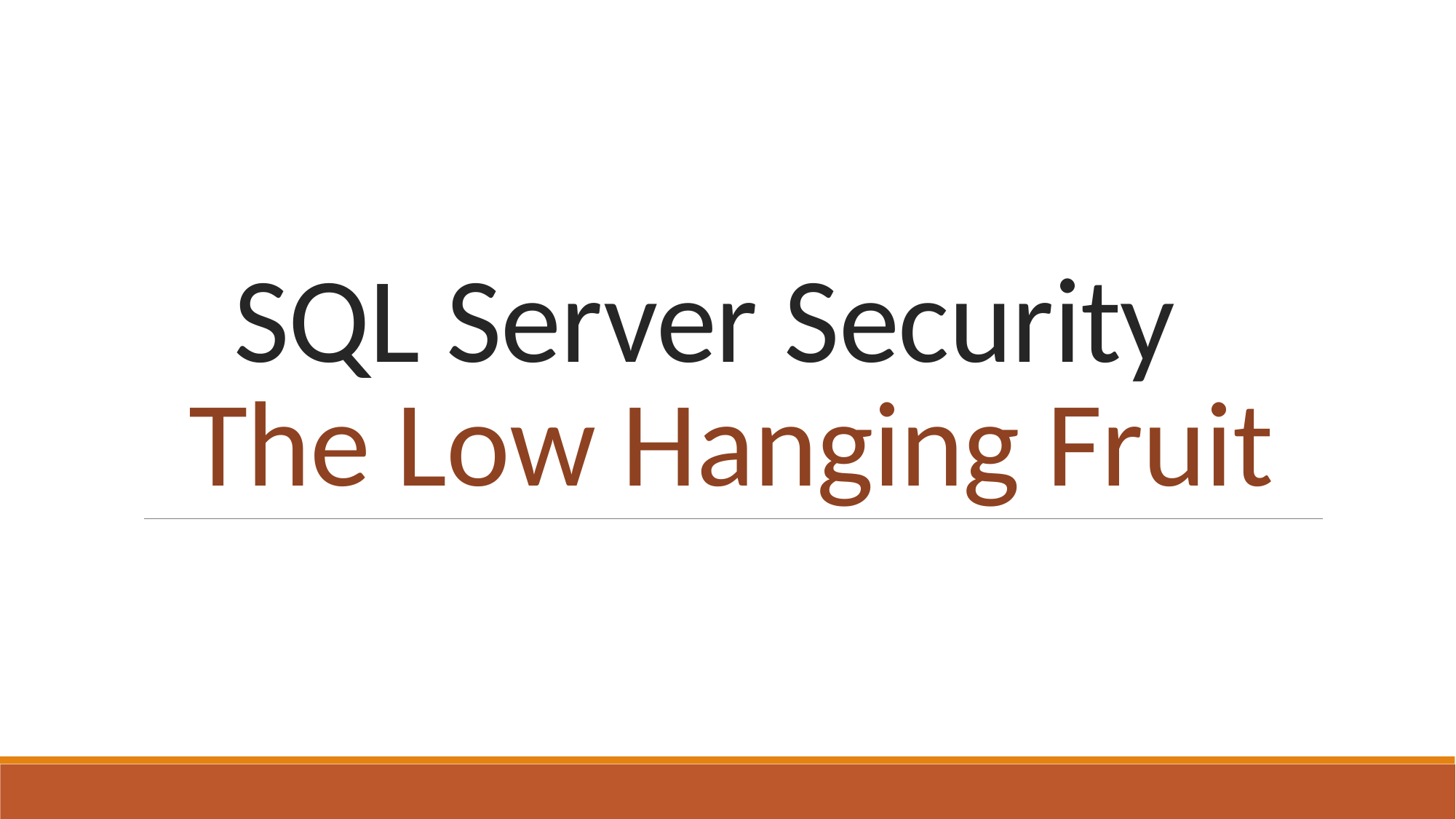

# SQL Server Security   The Low Hanging Fruit